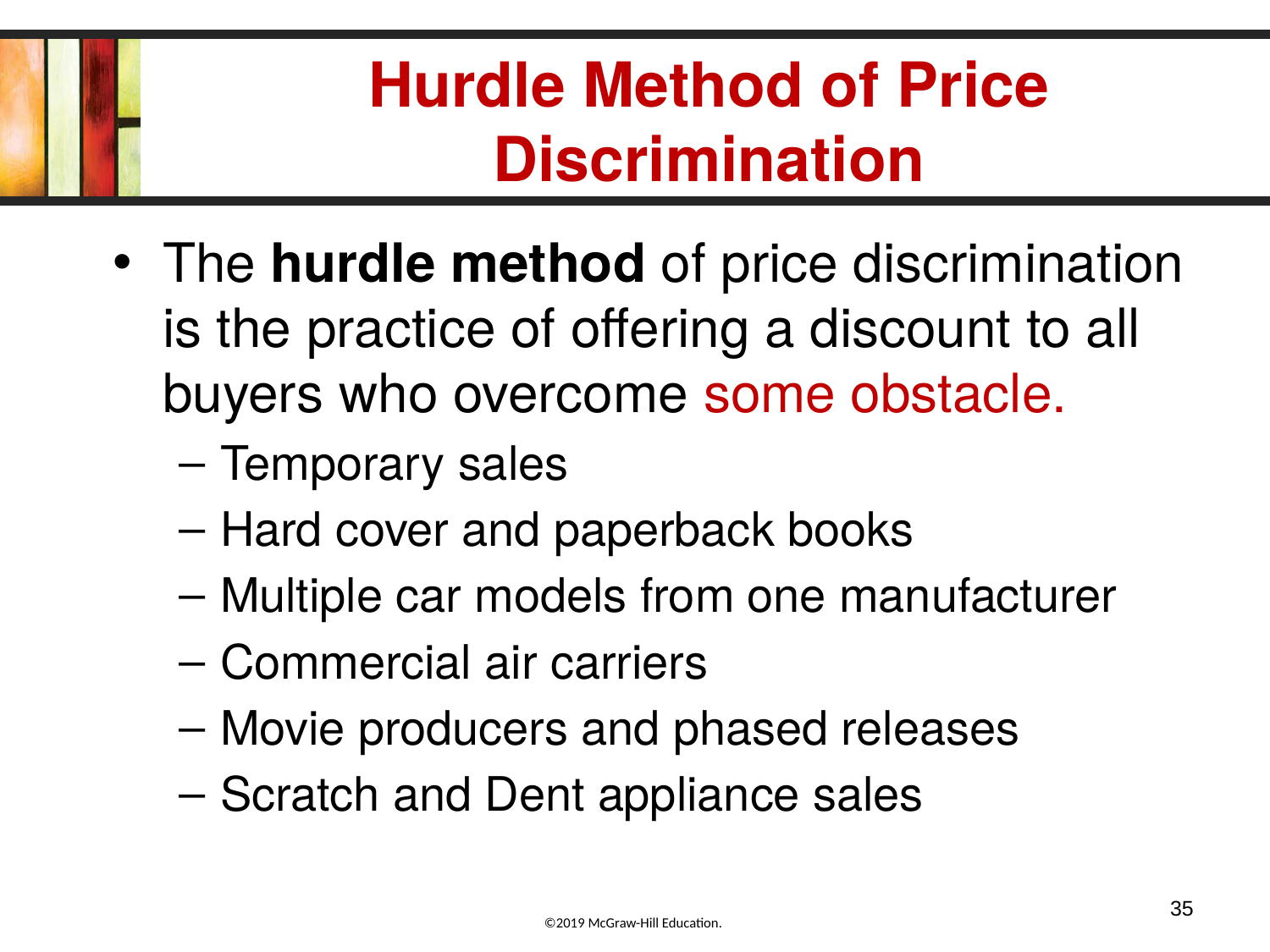

# Hurdle Method of Price Discrimination
The hurdle method of price discrimination is the practice of offering a discount to all buyers who overcome some obstacle.
Temporary sales
Hard cover and paperback books
Multiple car models from one manufacturer
Commercial air carriers
Movie producers and phased releases
Scratch and Dent appliance sales

35
©2019 McGraw-Hill Education.